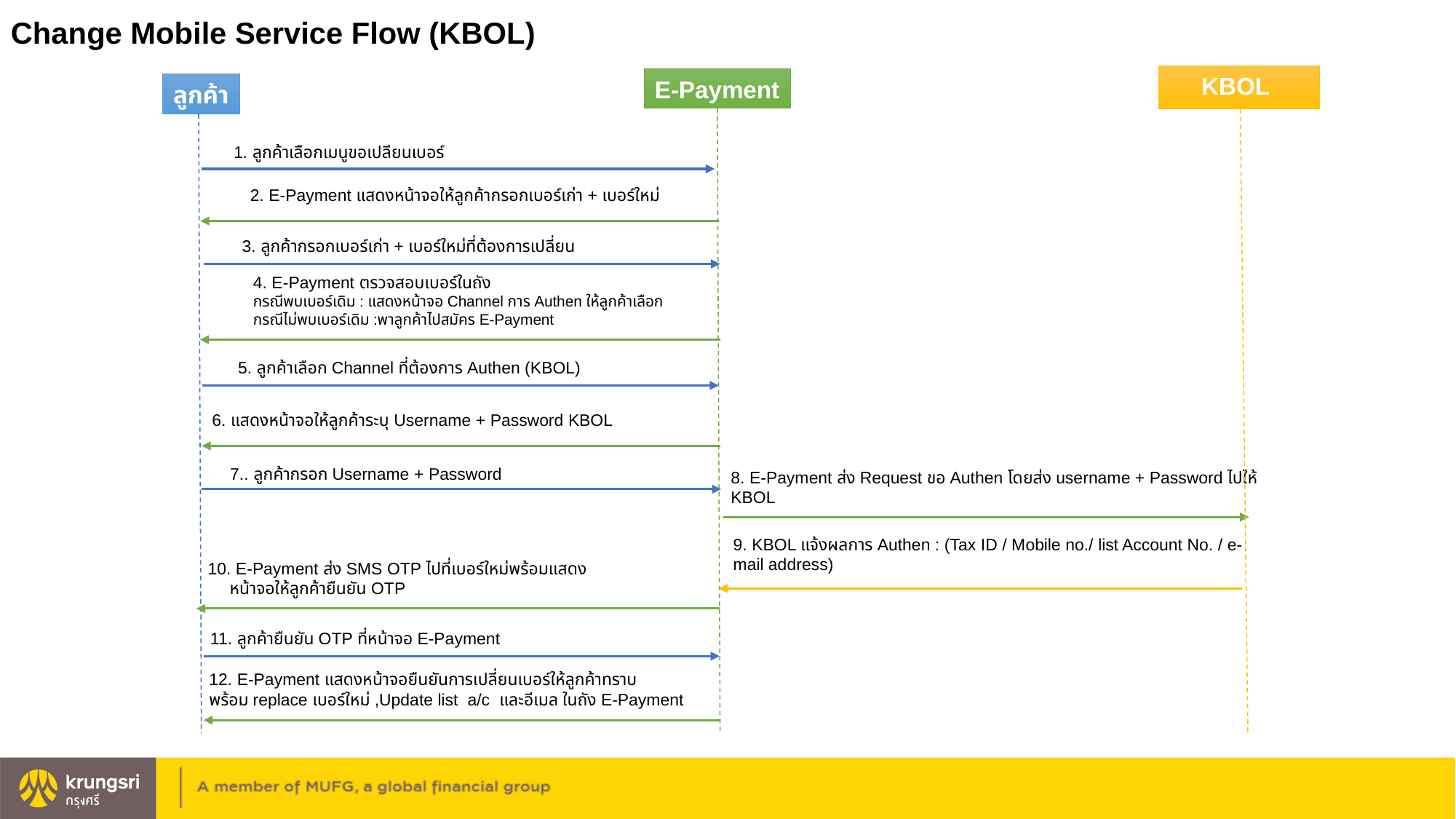

Change Mobile Service Flow (KBOL)
KBOL
E-Payment
ลูกค้า
1. ลูกค้าเลือกเมนูขอเปลียนเบอร์
2. E-Payment แสดงหน้าจอให้ลูกค้ากรอกเบอร์เก่า + เบอร์ใหม่
3. ลูกค้ากรอกเบอร์เก่า + เบอร์ใหม่ที่ต้องการเปลี่ยน
4. E-Payment ตรวจสอบเบอร์ในถัง
กรณีพบเบอร์เดิม : แสดงหน้าจอ Channel การ Authen ให้ลูกค้าเลือก
กรณีไม่พบเบอร์เดิม :พาลูกค้าไปสมัคร E-Payment
5. ลูกค้าเลือก Channel ที่ต้องการ Authen (KBOL)
6. แสดงหน้าจอให้ลูกค้าระบุ Username + Password KBOL
7.. ลูกค้ากรอก Username + Password
8. E-Payment ส่ง Request ขอ Authen โดยส่ง username + Password ไปให้ KBOL
9. KBOL แจ้งผลการ Authen : (Tax ID / Mobile no./ list Account No. / e-mail address)
10. E-Payment ส่ง SMS OTP ไปที่เบอร์ใหม่พร้อมแสดง
     หน้าจอให้ลูกค้ายืนยัน OTP
11. ลูกค้ายืนยัน OTP ที่หน้าจอ E-Payment
12. E-Payment แสดงหน้าจอยืนยันการเปลี่ยนเบอร์ให้ลูกค้าทราบ
พร้อม replace เบอร์ใหม่ ,Update list  a/c  และอีเมล ในถัง E-Payment
47